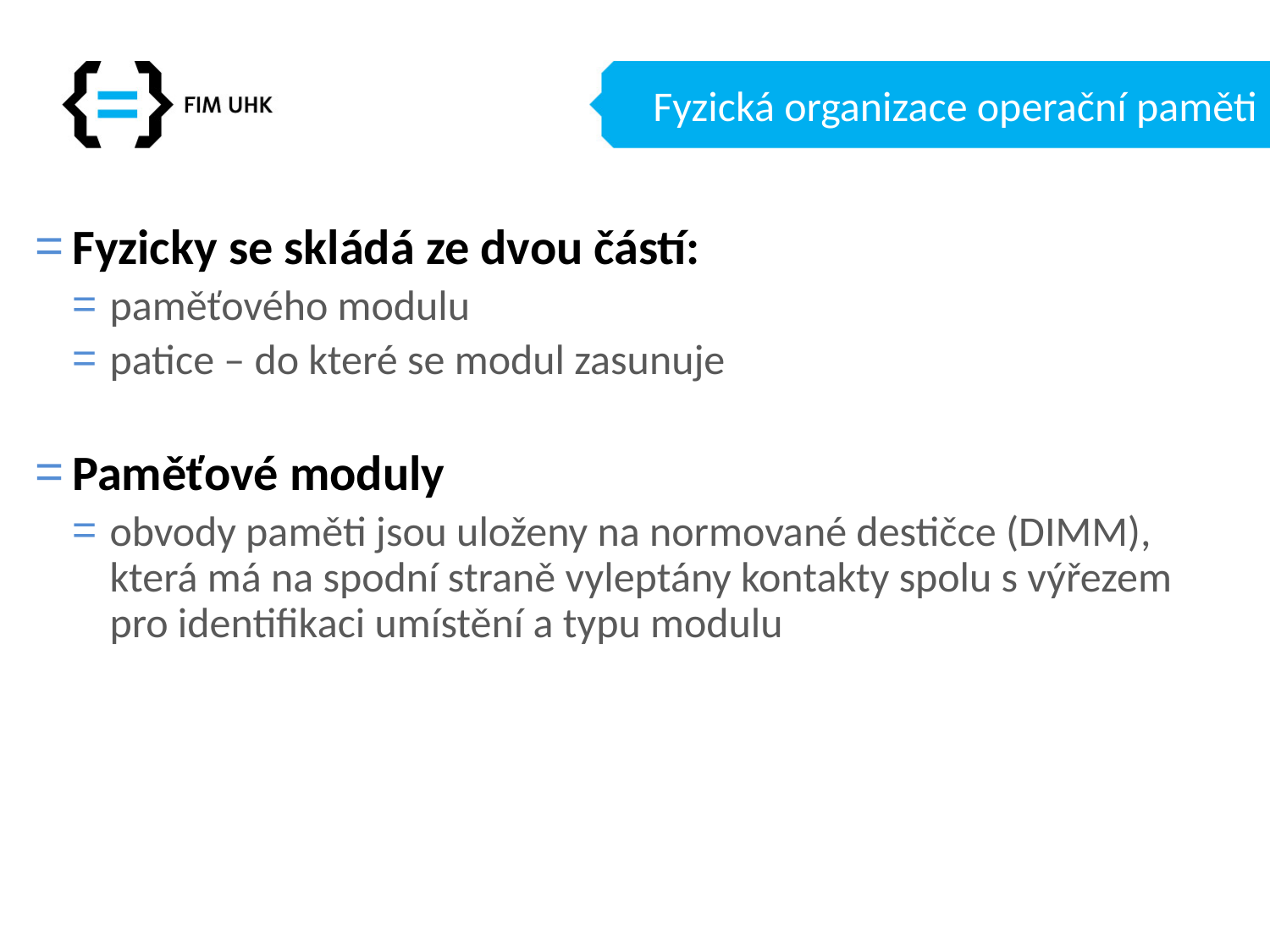

# Fyzická organizace operační paměti
Fyzicky se skládá ze dvou částí:
paměťového modulu
patice – do které se modul zasunuje

Paměťové moduly
obvody paměti jsou uloženy na normované destičce (DIMM), která má na spodní straně vyleptány kontakty spolu s výřezem pro identifikaci umístění a typu modulu